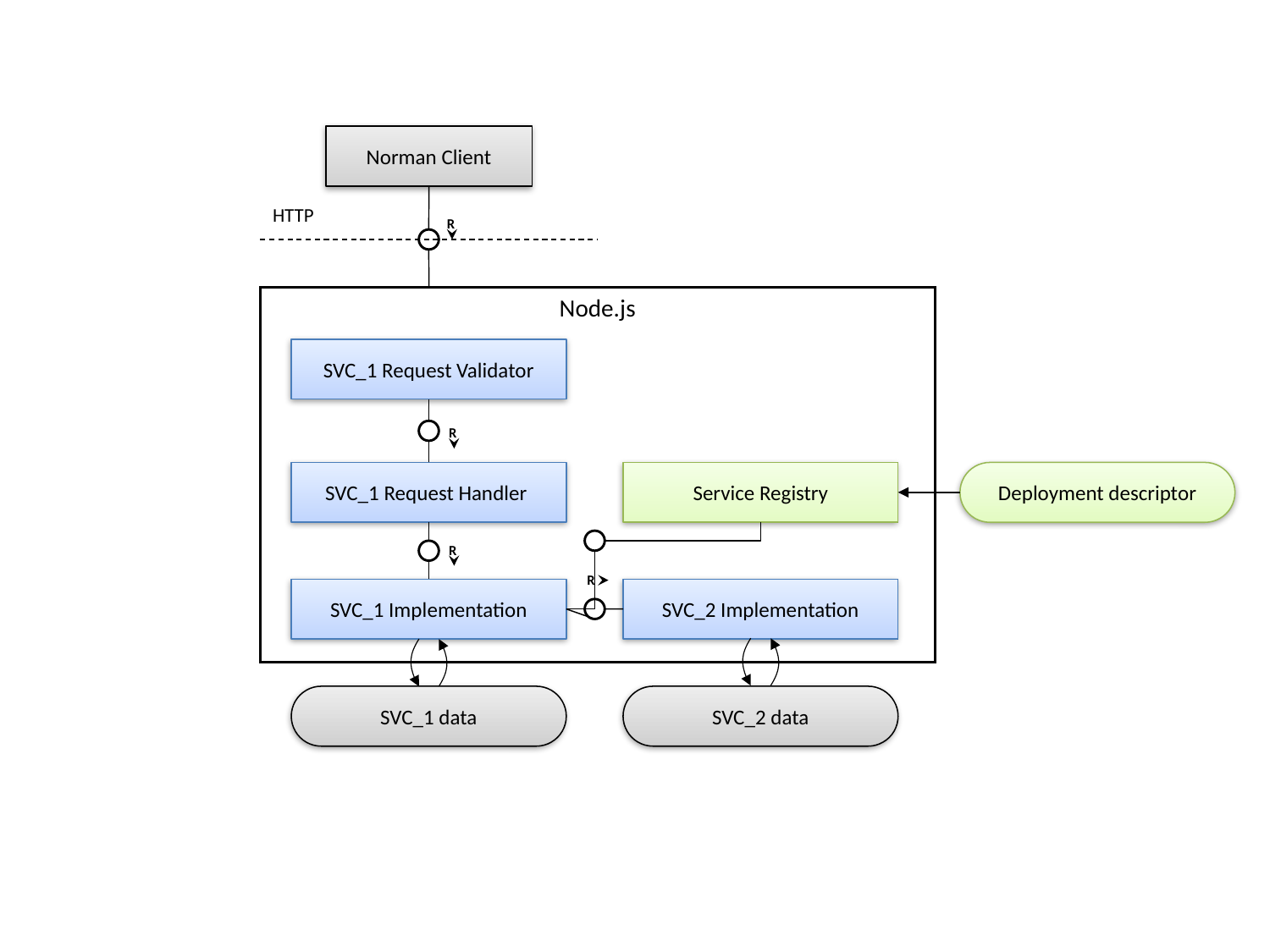

Norman Client
HTTP
R

Node.js
SVC_1 Request Validator

R

SVC_1 Request Handler
Service Registry
Deployment descriptor

R

R

SVC_1 Implementation
SVC_2 Implementation

SVC_1 data
SVC_2 data